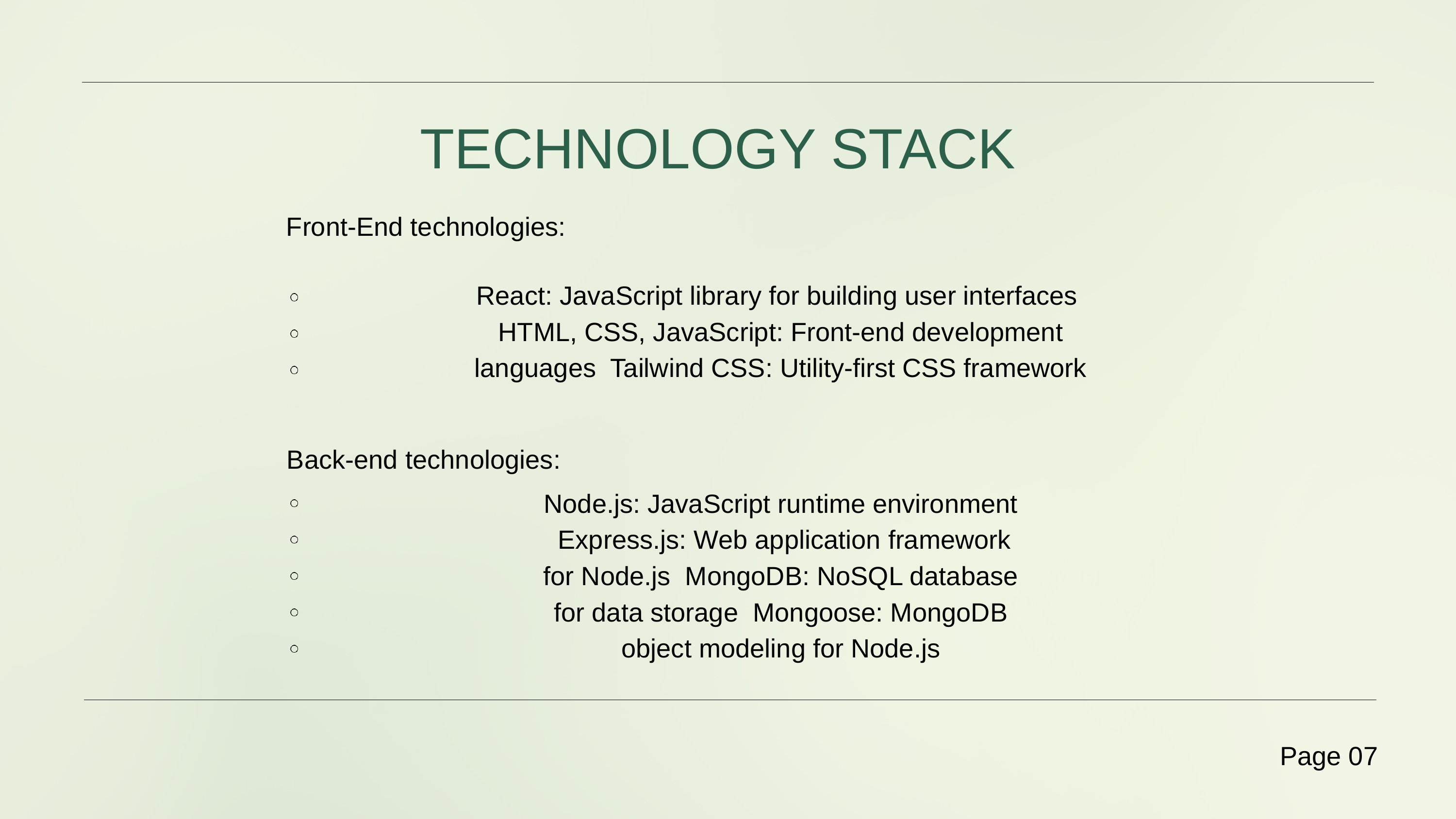

TECHNOLOGY STACK
Front-End technologies:

React: JavaScript library for building user interfaces  HTML, CSS, JavaScript: Front-end development languages  Tailwind CSS: Utility-first CSS framework

Back-end technologies:
Node.js: JavaScript runtime environment  Express.js: Web application framework for Node.js  MongoDB: NoSQL database for data storage  Mongoose: MongoDB object modeling for Node.js

#

Page 07